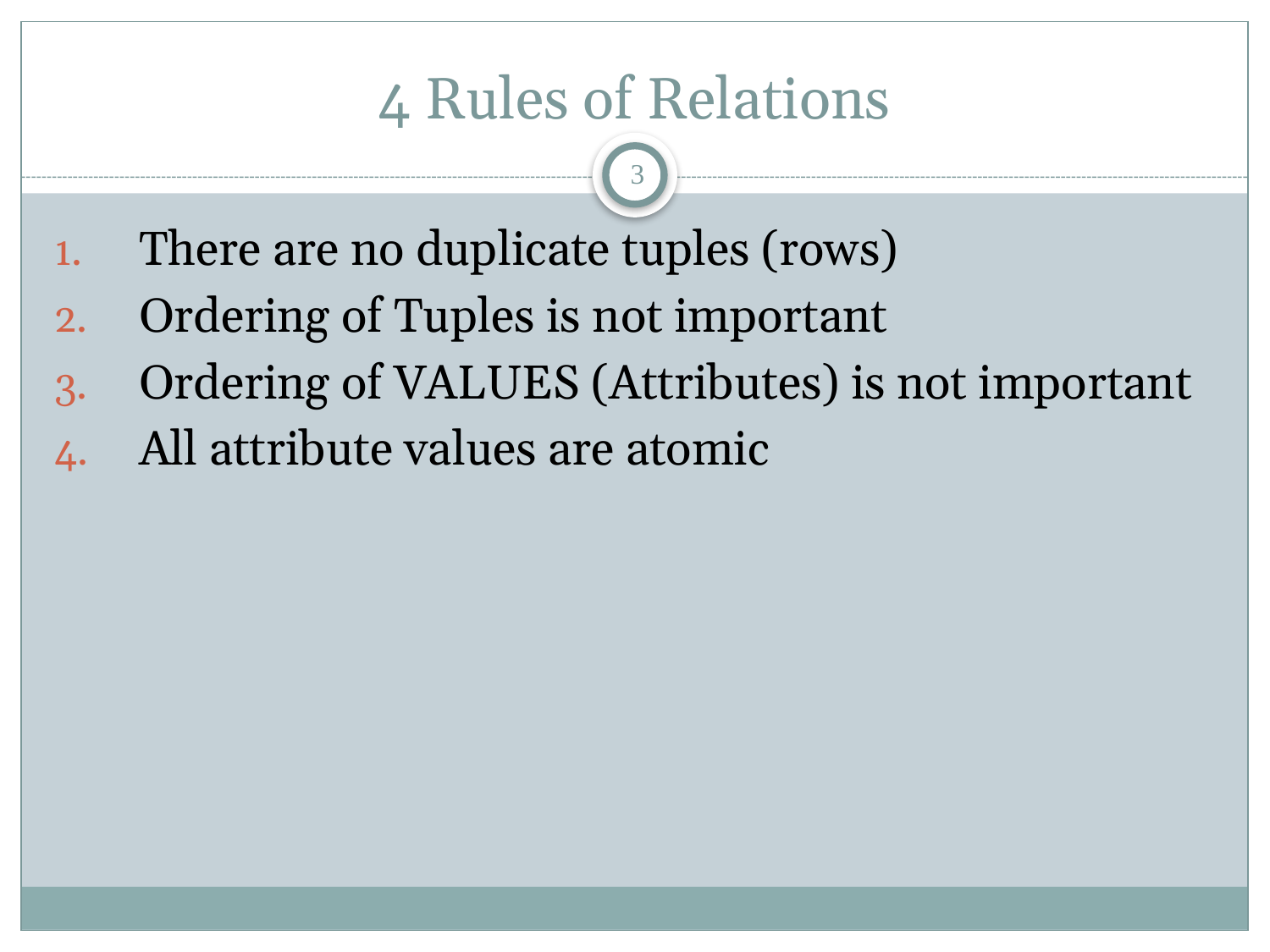

# 4 Rules of Relations
3
There are no duplicate tuples (rows)
Ordering of Tuples is not important
Ordering of VALUES (Attributes) is not important
All attribute values are atomic